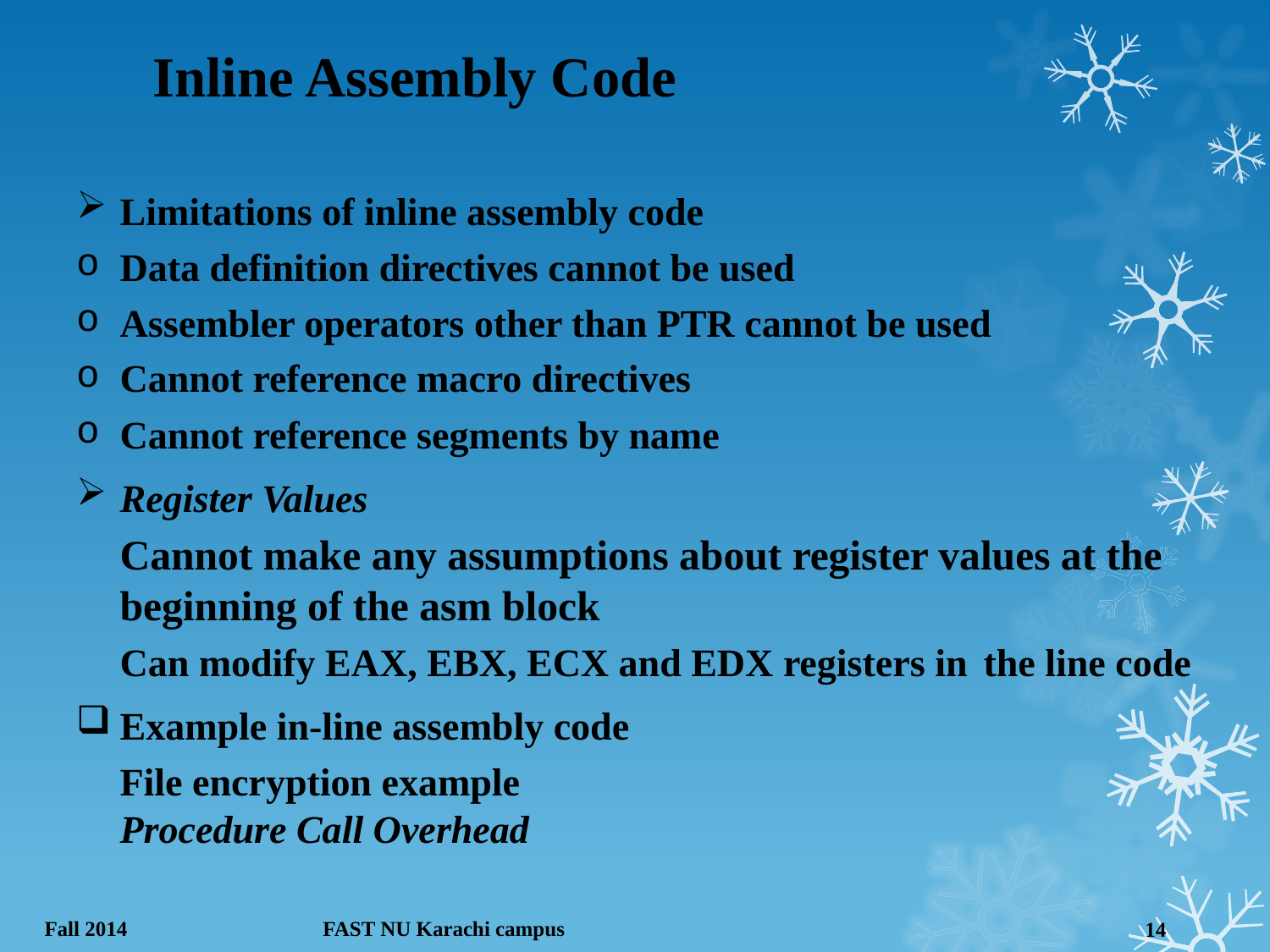

# Inline Assembly Code
Limitations of inline assembly code
Data definition directives cannot be used
Assembler operators other than PTR cannot be used
Cannot reference macro directives
Cannot reference segments by name
Register Values
	Cannot make any assumptions about register values at the beginning of the asm block
			Can modify EAX, EBX, ECX and EDX registers in 				the line code
Example in-line assembly code
			File encryption example
			Procedure Call Overhead
Fall 2014                                     FAST NU Karachi campus
14